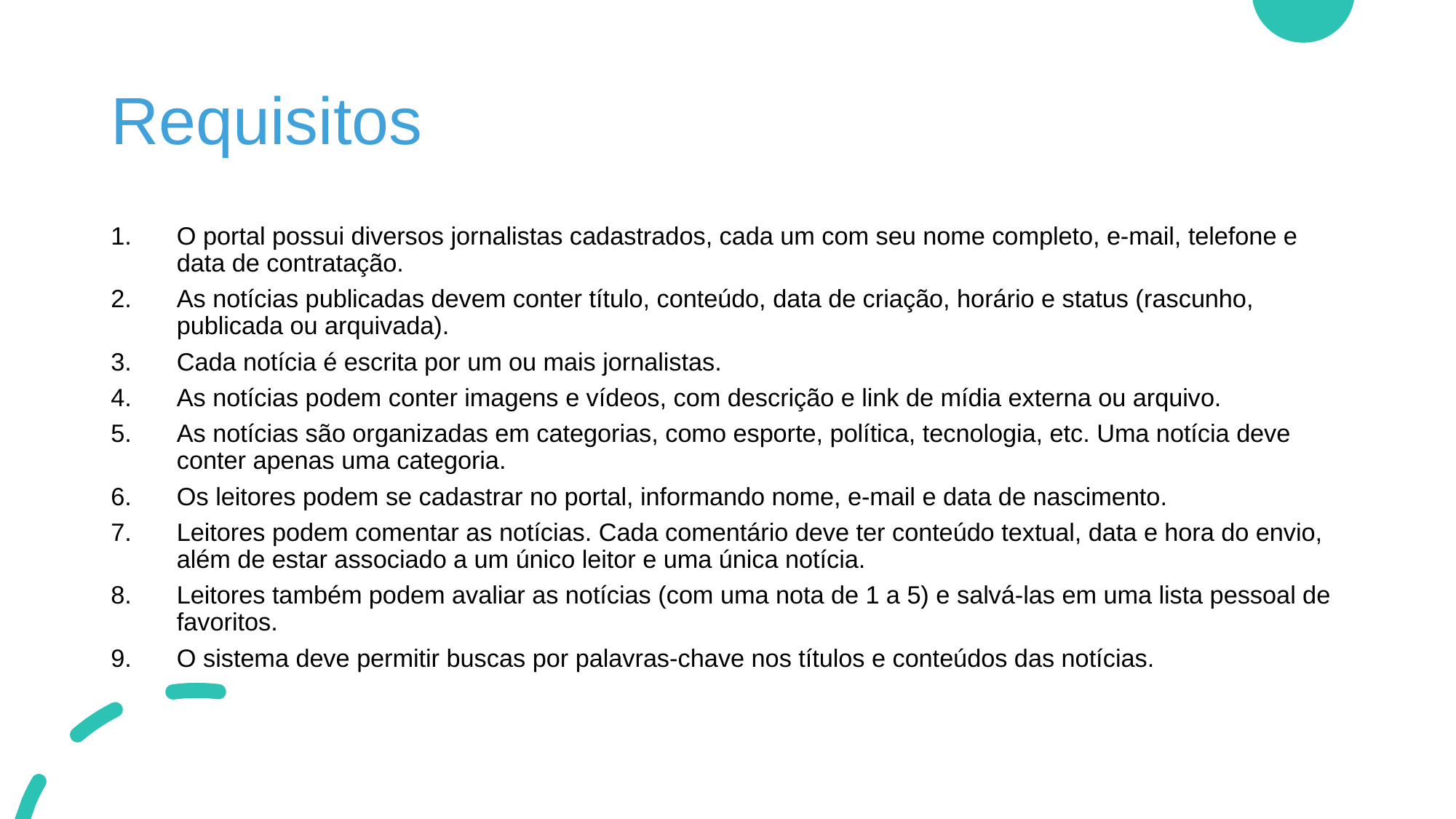

# Requisitos
O portal possui diversos jornalistas cadastrados, cada um com seu nome completo, e-mail, telefone e data de contratação.
As notícias publicadas devem conter título, conteúdo, data de criação, horário e status (rascunho, publicada ou arquivada).
Cada notícia é escrita por um ou mais jornalistas.
As notícias podem conter imagens e vídeos, com descrição e link de mídia externa ou arquivo.
As notícias são organizadas em categorias, como esporte, política, tecnologia, etc. Uma notícia deve conter apenas uma categoria.
Os leitores podem se cadastrar no portal, informando nome, e-mail e data de nascimento.
Leitores podem comentar as notícias. Cada comentário deve ter conteúdo textual, data e hora do envio, além de estar associado a um único leitor e uma única notícia.
Leitores também podem avaliar as notícias (com uma nota de 1 a 5) e salvá-las em uma lista pessoal de favoritos.
O sistema deve permitir buscas por palavras-chave nos títulos e conteúdos das notícias.